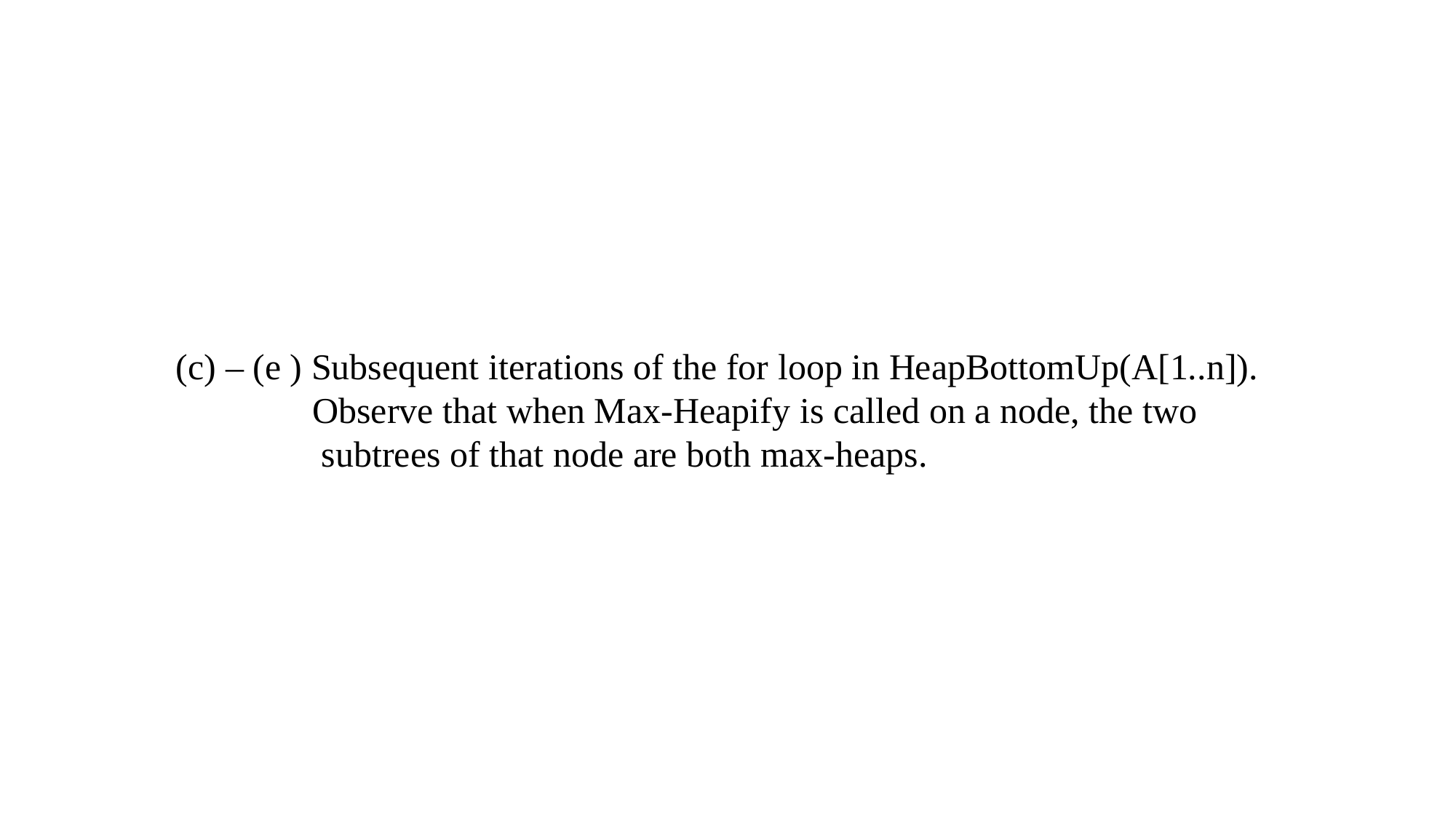

(c) – (e ) Subsequent iterations of the for loop in HeapBottomUp(A[1..n]).
               Observe that when Max-Heapify is called on a node, the two
                subtrees of that node are both max-heaps.